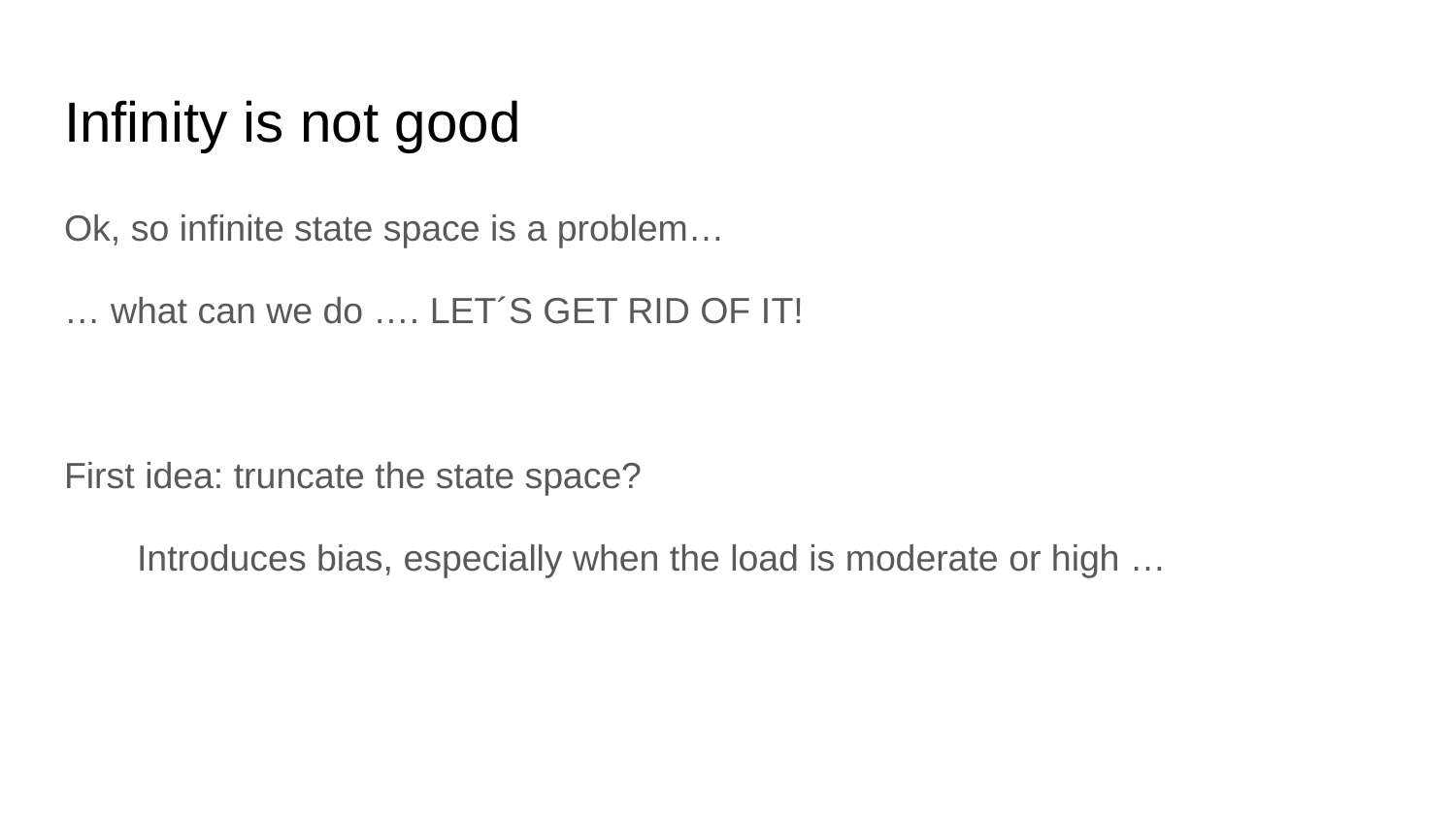

# Infinity is not good
Ok, so infinite state space is a problem…
… what can we do …. LET´S GET RID OF IT!

First idea: truncate the state space?
Introduces bias, especially when the load is moderate or high …